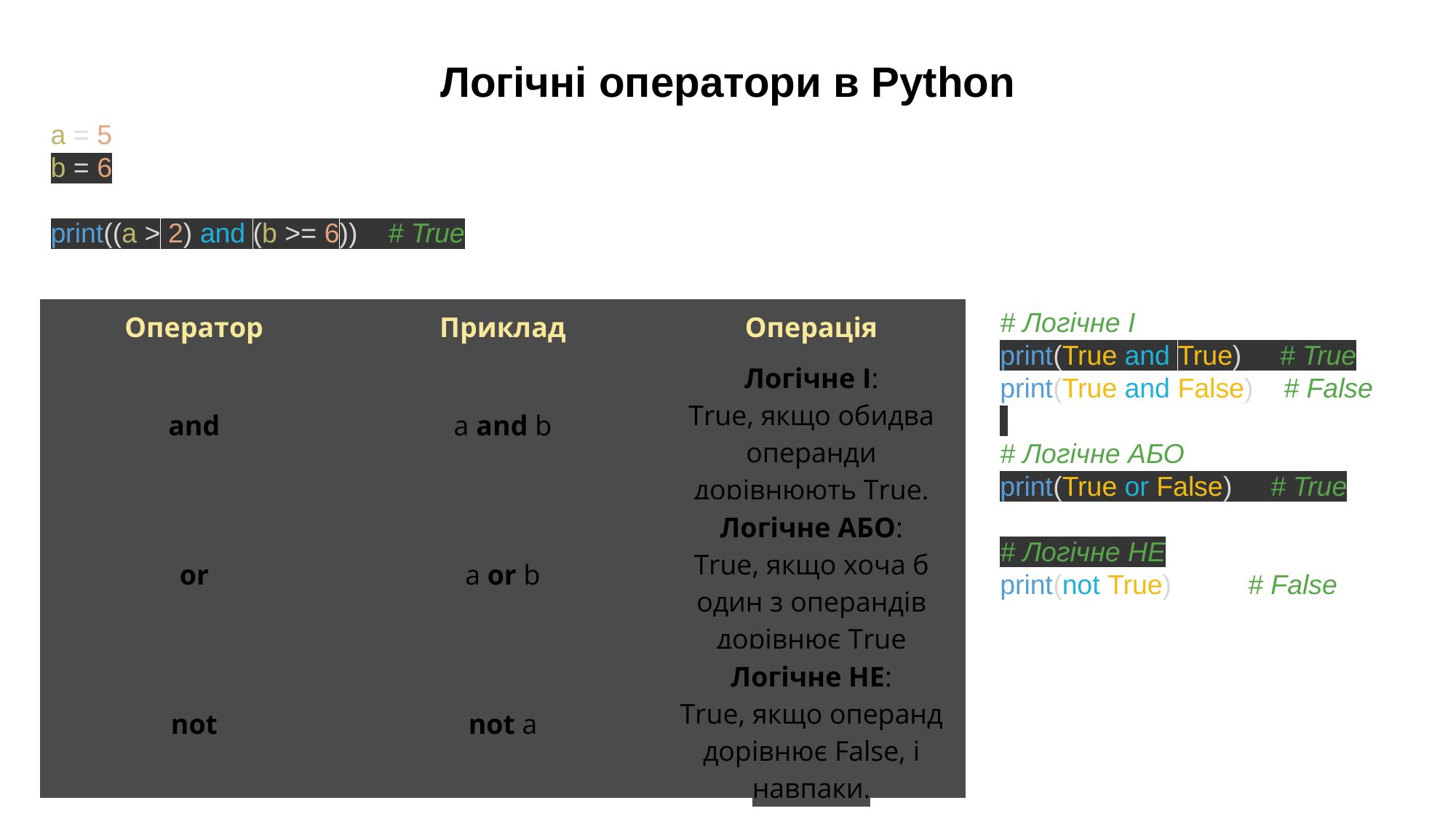

Логічні оператори в Python
a = 5
b = 6

print((a > 2) and (b >= 6))    # True
| Оператор | Приклад | Операція |
| --- | --- | --- |
| and | a and b | Логічне І: True, якщо обидва операнди дорівнюють True. |
| or | a or b | Логічне АБО: True, якщо хоча б один з операндів дорівнює True |
| not | not a | Логічне НЕ: True, якщо операнд дорівнює False, і навпаки. |
# Логічне І
print(True and True)     # True
print(True and False)    # False

# Логічне АБО
print(True or False)     # True

# Логічне НЕ
print(not True)          # False